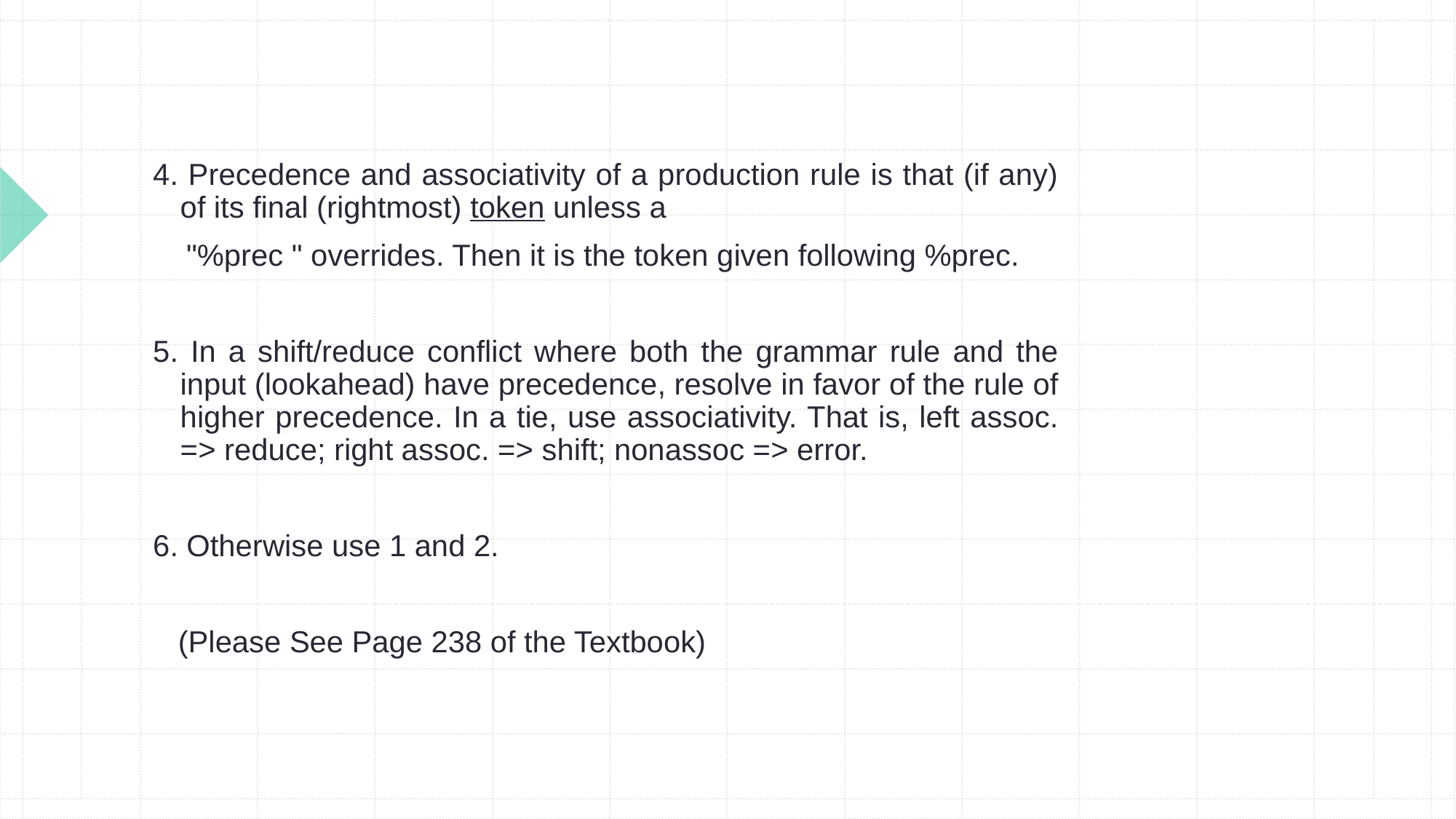

4. Precedence and associativity of a production rule is that (if any) of its final (rightmost) token unless a
    "%prec " overrides. Then it is the token given following %prec.

5. In a shift/reduce conflict where both the grammar rule and the input (lookahead) have precedence, resolve in favor of the rule of higher precedence. In a tie, use associativity. That is, left assoc. => reduce; right assoc. => shift; nonassoc => error.

6. Otherwise use 1 and 2.

   (Please See Page 238 of the Textbook)